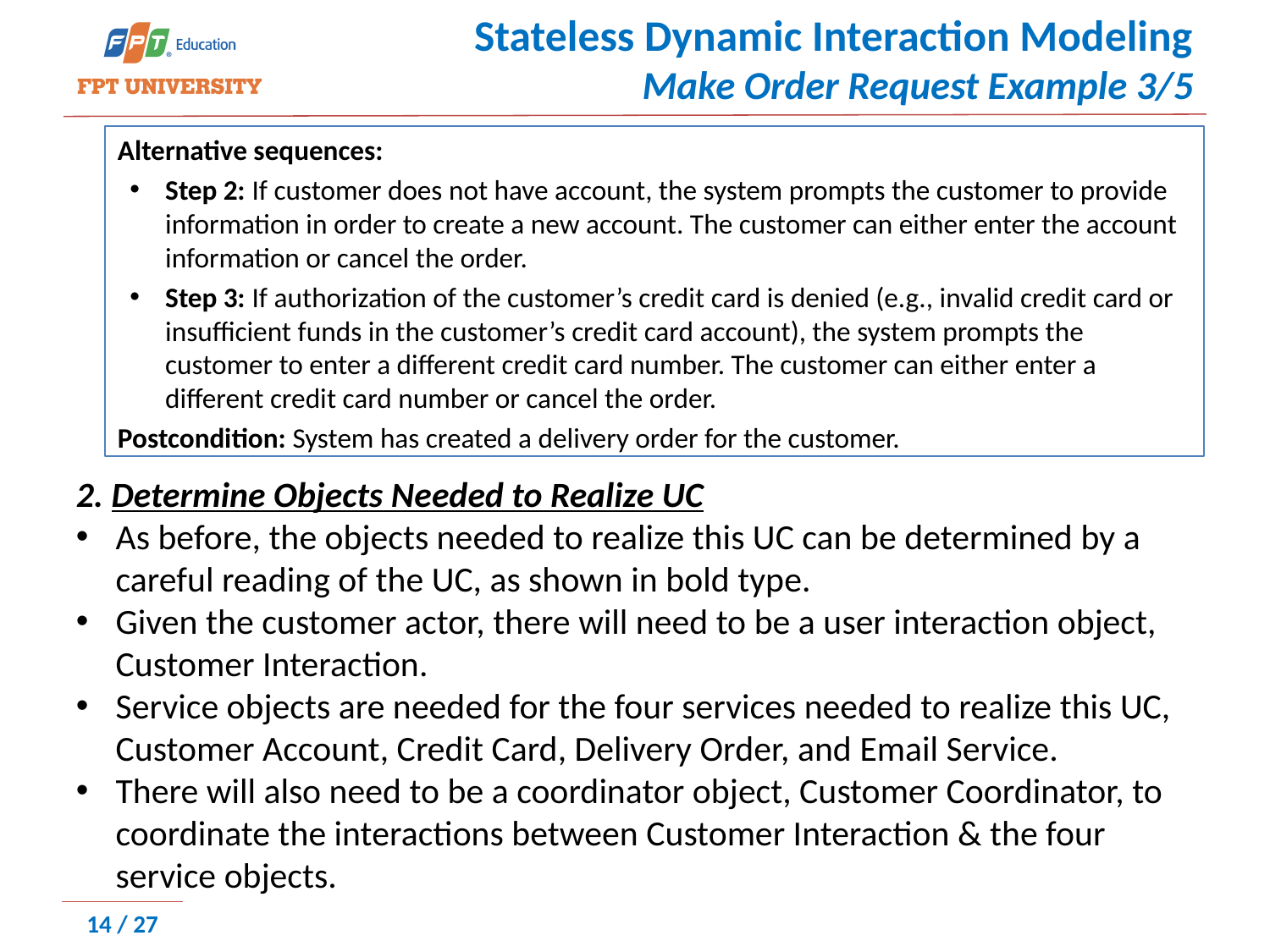

# Stateless Dynamic Interaction Modeling Make Order Request Example 3/5
Alternative sequences:
Step 2: If customer does not have account, the system prompts the customer to provide information in order to create a new account. The customer can either enter the account information or cancel the order.
Step 3: If authorization of the customer’s credit card is denied (e.g., invalid credit card or insufficient funds in the customer’s credit card account), the system prompts the customer to enter a different credit card number. The customer can either enter a different credit card number or cancel the order.
Postcondition: System has created a delivery order for the customer.
2. Determine Objects Needed to Realize UC
As before, the objects needed to realize this UC can be determined by a careful reading of the UC, as shown in bold type.
Given the customer actor, there will need to be a user interaction object, Customer Interaction.
Service objects are needed for the four services needed to realize this UC, Customer Account, Credit Card, Delivery Order, and Email Service.
There will also need to be a coordinator object, Customer Coordinator, to coordinate the interactions between Customer Interaction & the four service objects.